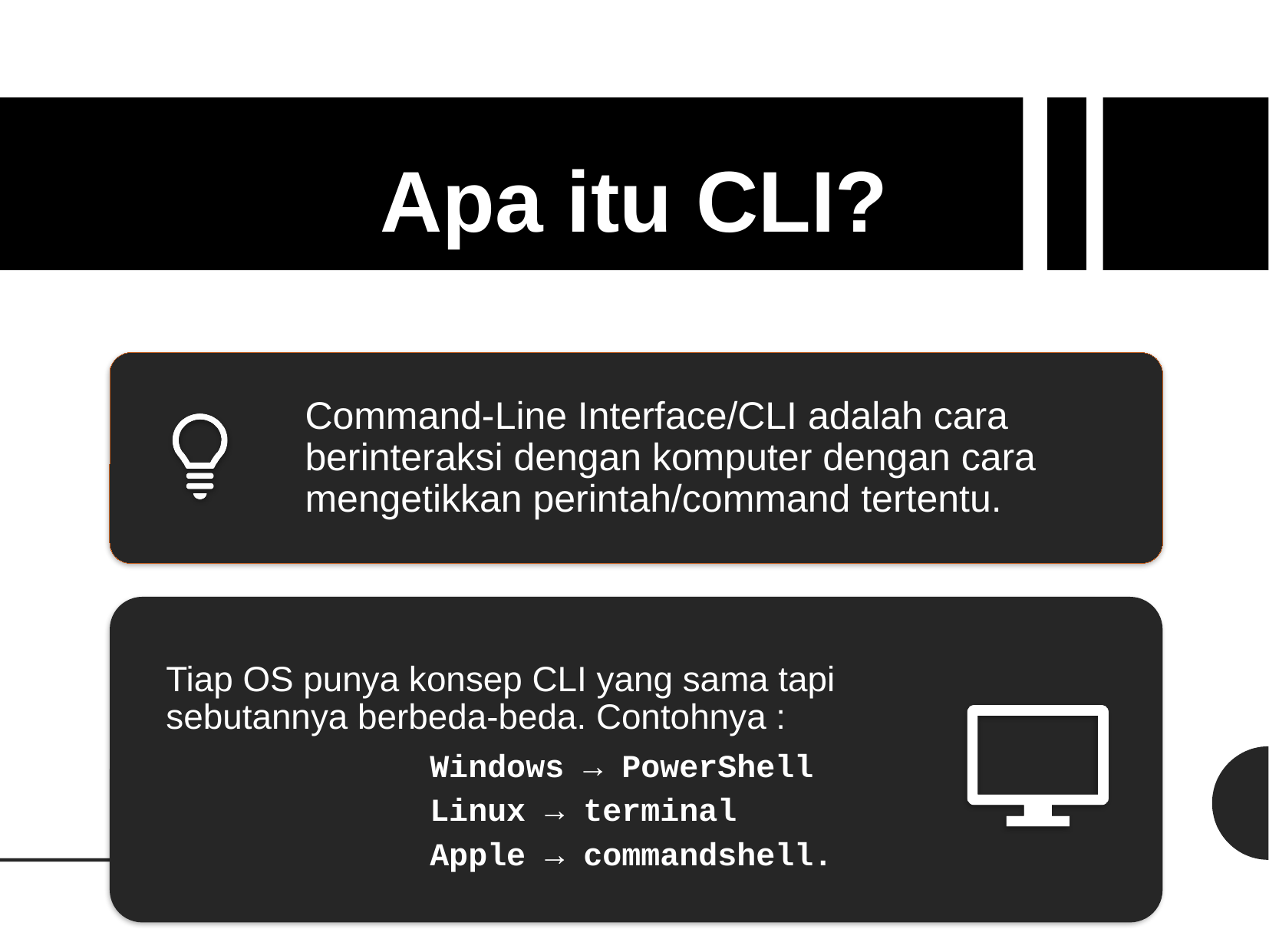

Apa itu CLI?

Command-Line Interface/CLI adalah cara berinteraksi dengan komputer dengan cara mengetikkan perintah/command tertentu.

Tiap OS punya konsep CLI yang sama tapi sebutannya berbeda-beda. Contohnya :

Windows → PowerShell
Linux → terminal
Apple → commandshell.